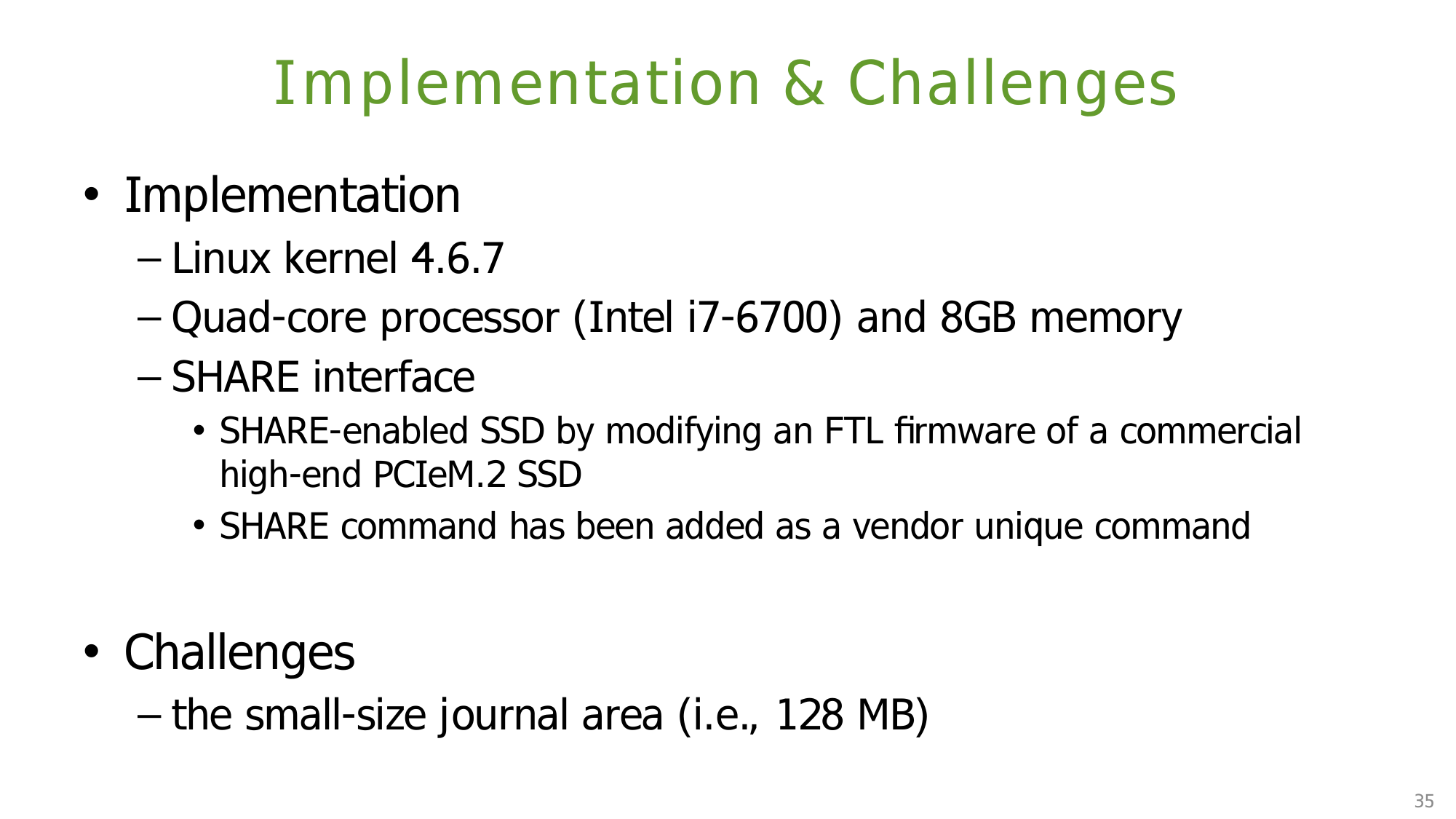

# Implementation & Challenges
Implementation
Linux kernel 4.6.7
Quad-core processor (Intel i7-6700) and 8GB memory
SHARE interface
SHARE-enabled SSD by modifying an FTL firmware of a commercial high-end PCIeM.2 SSD
SHARE command has been added as a vendor unique command

Challenges
the small-size journal area (i.e., 128 MB)

35